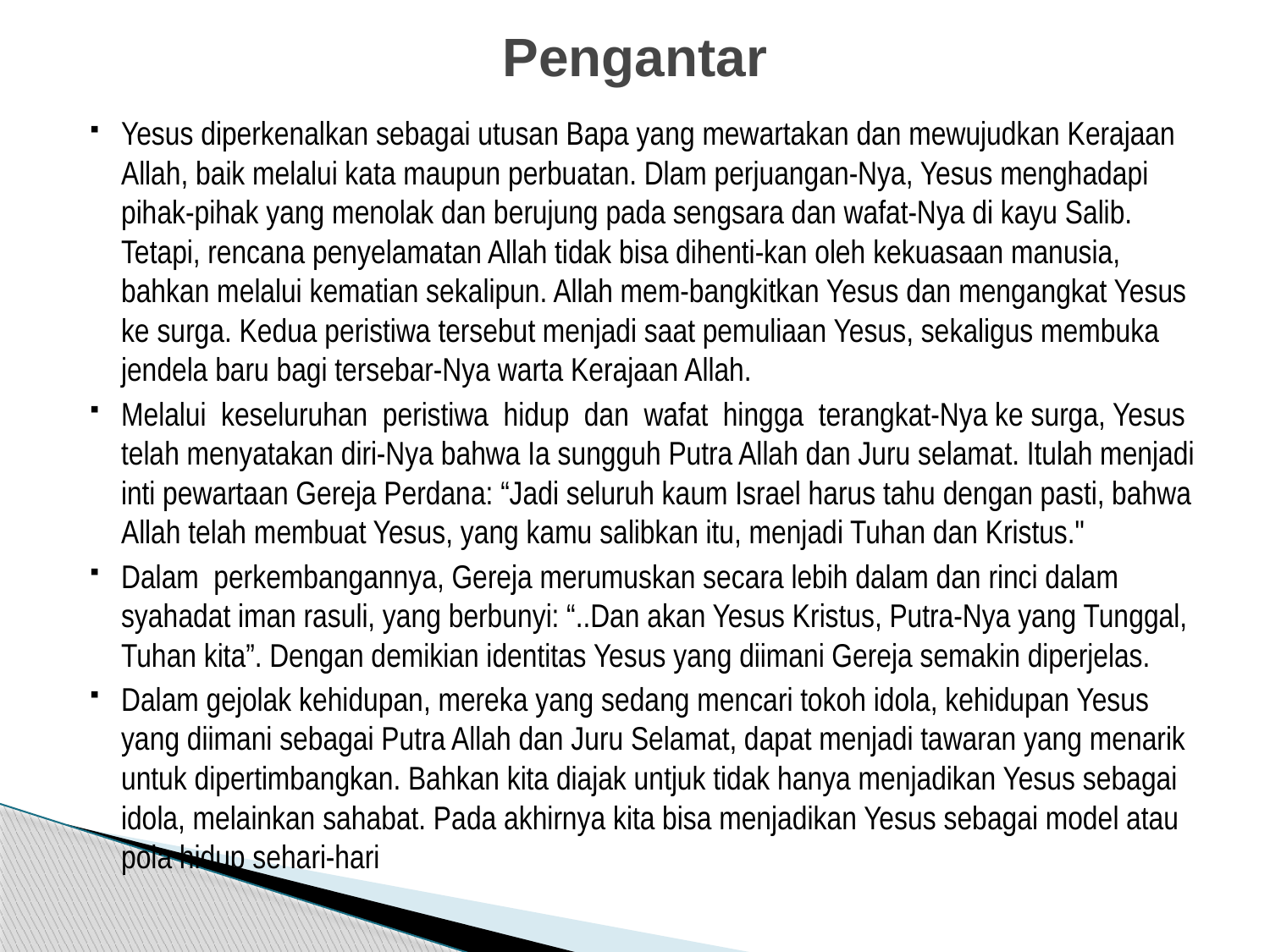

# Pengantar
Yesus diperkenalkan sebagai utusan Bapa yang mewartakan dan mewujudkan Kerajaan Allah, baik melalui kata maupun perbuatan. Dlam perjuangan-Nya, Yesus menghadapi pihak-pihak yang menolak dan berujung pada sengsara dan wafat-Nya di kayu Salib. Tetapi, rencana penyelamatan Allah tidak bisa dihenti-kan oleh kekuasaan manusia, bahkan melalui kematian sekalipun. Allah mem-bangkitkan Yesus dan mengangkat Yesus ke surga. Kedua peristiwa tersebut menjadi saat pemuliaan Yesus, sekaligus membuka jendela baru bagi tersebar-Nya warta Kerajaan Allah.
Melalui  keseluruhan  peristiwa  hidup  dan  wafat  hingga  terangkat-Nya ke surga, Yesus telah menyatakan diri-Nya bahwa Ia sungguh Putra Allah dan Juru selamat. Itulah menjadi inti pewartaan Gereja Perdana: “Jadi seluruh kaum Israel harus tahu dengan pasti, bahwa Allah telah membuat Yesus, yang kamu salibkan itu, menjadi Tuhan dan Kristus."
Dalam  perkembangannya, Gereja merumuskan secara lebih dalam dan rinci dalam syahadat iman rasuli, yang berbunyi: “..Dan akan Yesus Kristus, Putra-Nya yang Tunggal, Tuhan kita”. Dengan demikian identitas Yesus yang diimani Gereja semakin diperjelas.
Dalam gejolak kehidupan, mereka yang sedang mencari tokoh idola, kehidupan Yesus yang diimani sebagai Putra Allah dan Juru Selamat, dapat menjadi tawaran yang menarik untuk dipertimbangkan. Bahkan kita diajak untjuk tidak hanya menjadikan Yesus sebagai idola, melainkan sahabat. Pada akhirnya kita bisa menjadikan Yesus sebagai model atau pola hidup sehari-hari